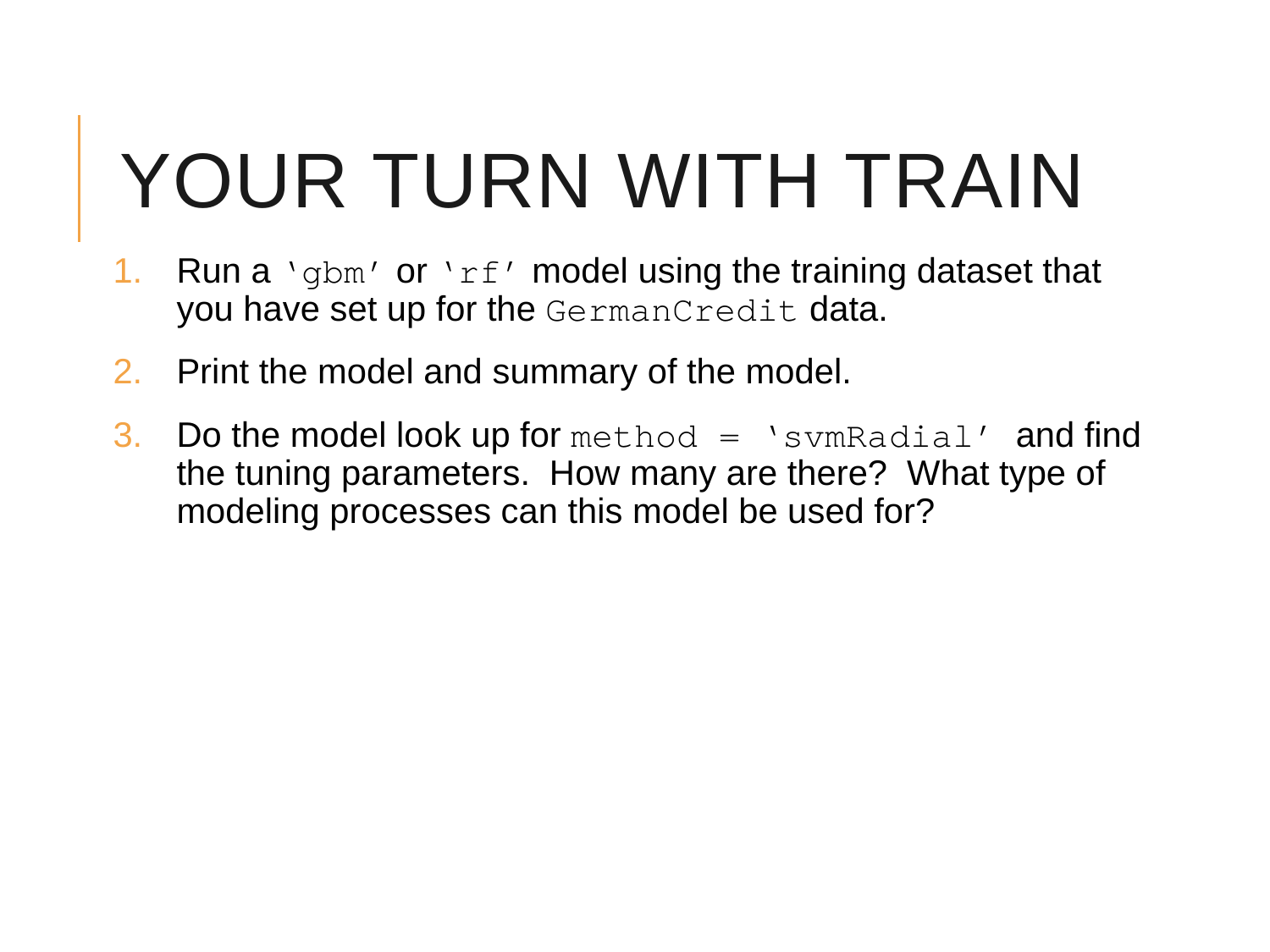

# Your Turn with Train
Run a ‘gbm’ or ‘rf’ model using the training dataset that you have set up for the GermanCredit data.
Print the model and summary of the model.
Do the model look up for method = ‘svmRadial’ and find the tuning parameters.  How many are there?  What type of modeling processes can this model be used for?